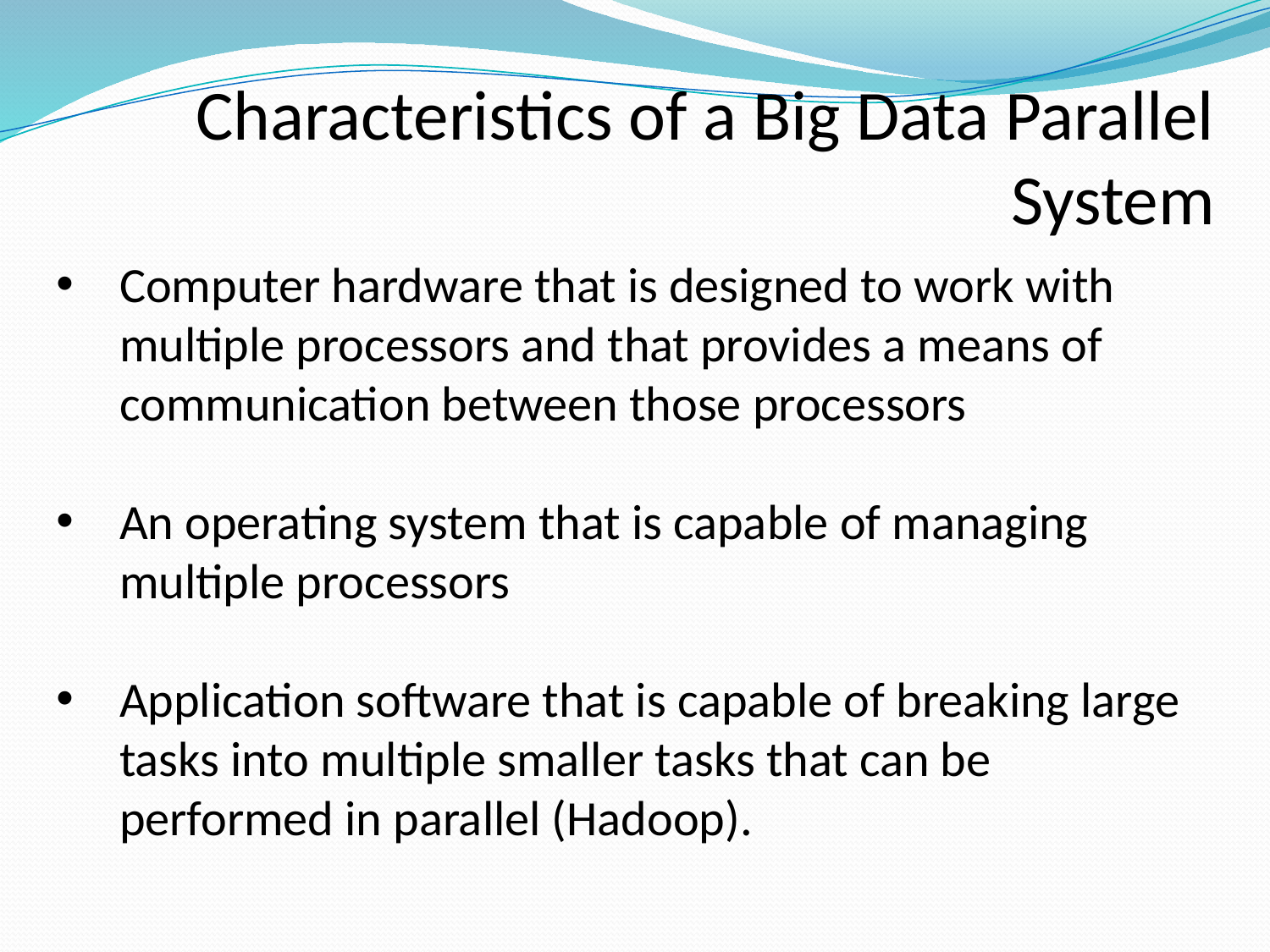

Characteristics of a Big Data Parallel System
Computer hardware that is designed to work with multiple processors and that provides a means of communication between those processors

An operating system that is capable of managing multiple processors

Application software that is capable of breaking large tasks into multiple smaller tasks that can be performed in parallel (Hadoop).